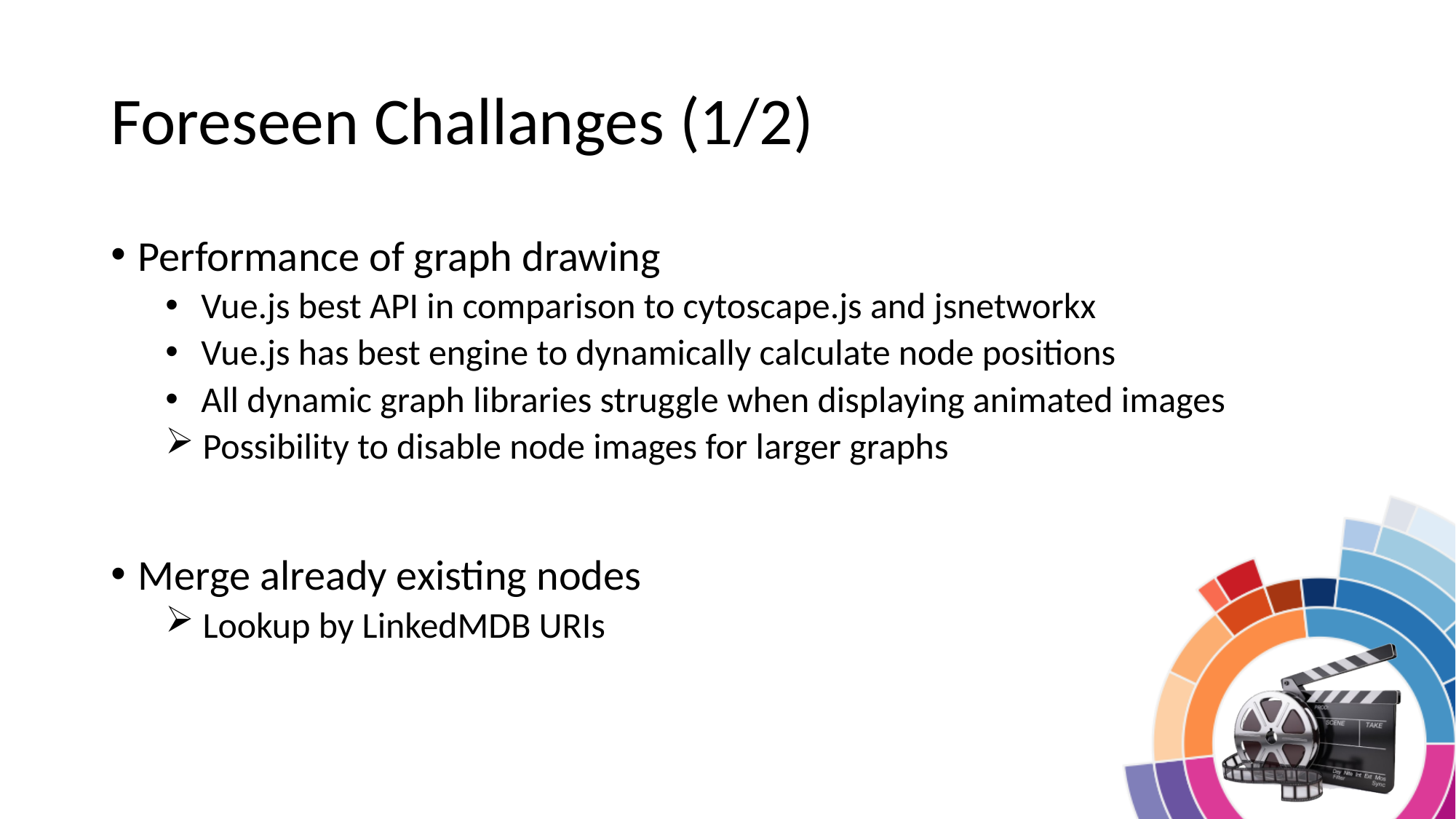

# Foreseen Challanges (1/2)
Performance of graph drawing
 Vue.js best API in comparison to cytoscape.js and jsnetworkx
 Vue.js has best engine to dynamically calculate node positions
 All dynamic graph libraries struggle when displaying animated images
 Possibility to disable node images for larger graphs

Merge already existing nodes
 Lookup by LinkedMDB URIs